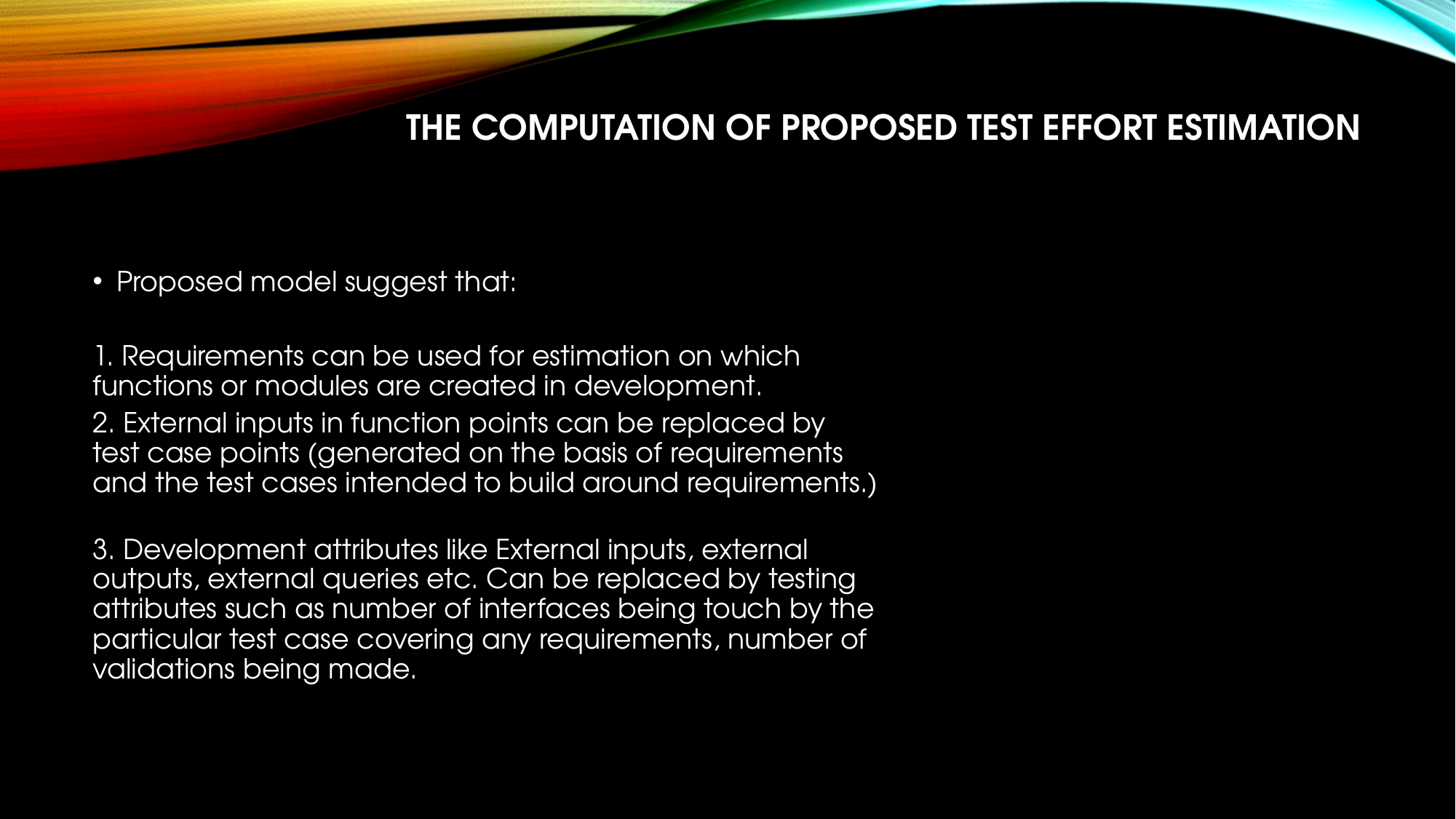

# The computation of proposed test effort estimation
Proposed model suggest that:

1. Requirements can be used for estimation on which
functions or modules are created in development.
2. External inputs in function points can be replaced by
test case points (generated on the basis of requirements
and the test cases intended to build around requirements.)
3. Development attributes like External inputs, external
outputs, external queries etc. Can be replaced by testing
attributes such as number of interfaces being touch by the
particular test case covering any requirements, number of
validations being made.